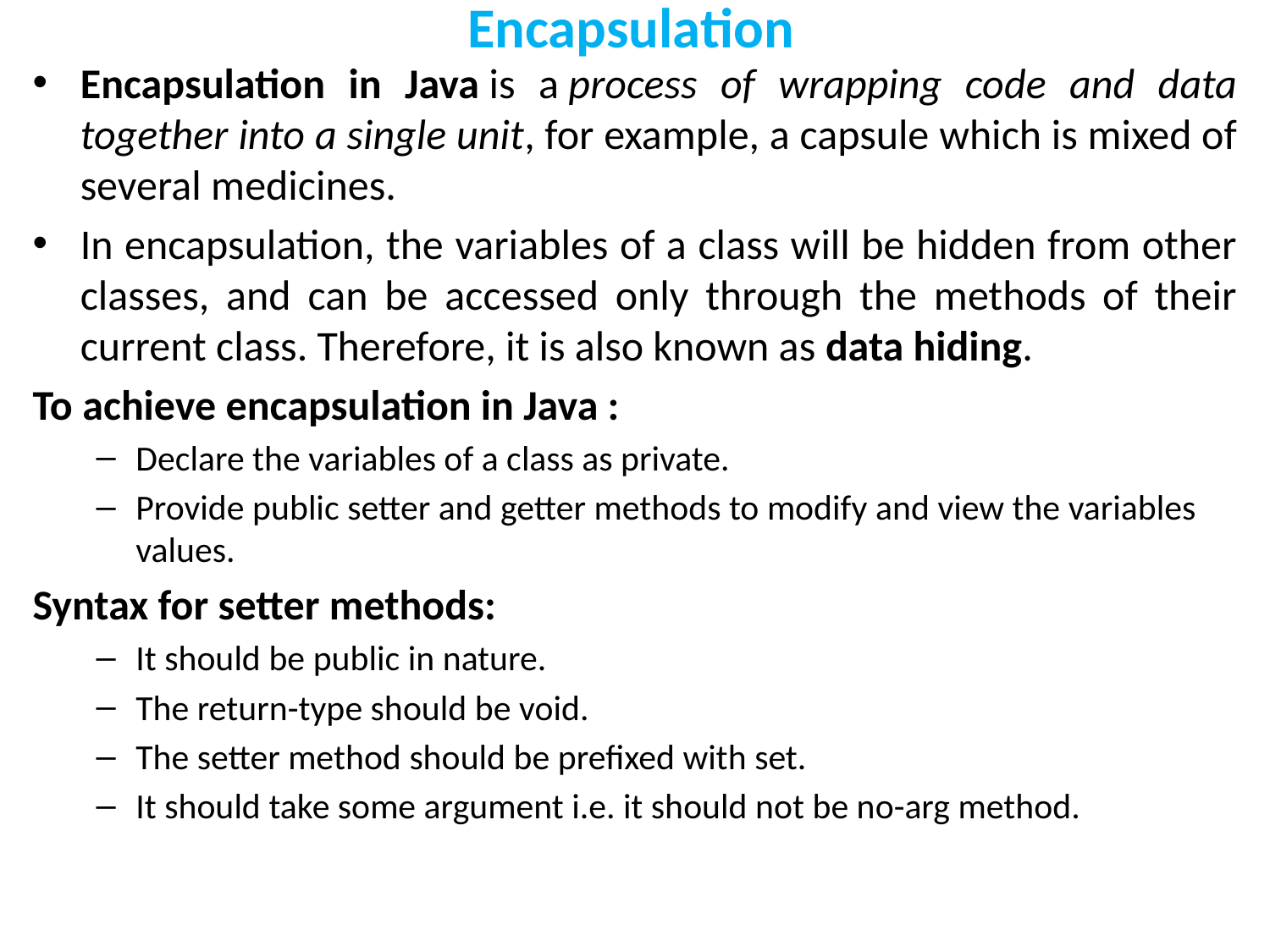

# Encapsulation
Encapsulation in Java is a process of wrapping code and data together into a single unit, for example, a capsule which is mixed of several medicines.
In encapsulation, the variables of a class will be hidden from other classes, and can be accessed only through the methods of their current class. Therefore, it is also known as data hiding.
To achieve encapsulation in Java :
Declare the variables of a class as private.
Provide public setter and getter methods to modify and view the variables values.
Syntax for setter methods:
It should be public in nature.
The return-type should be void.
The setter method should be prefixed with set.
It should take some argument i.e. it should not be no-arg method.